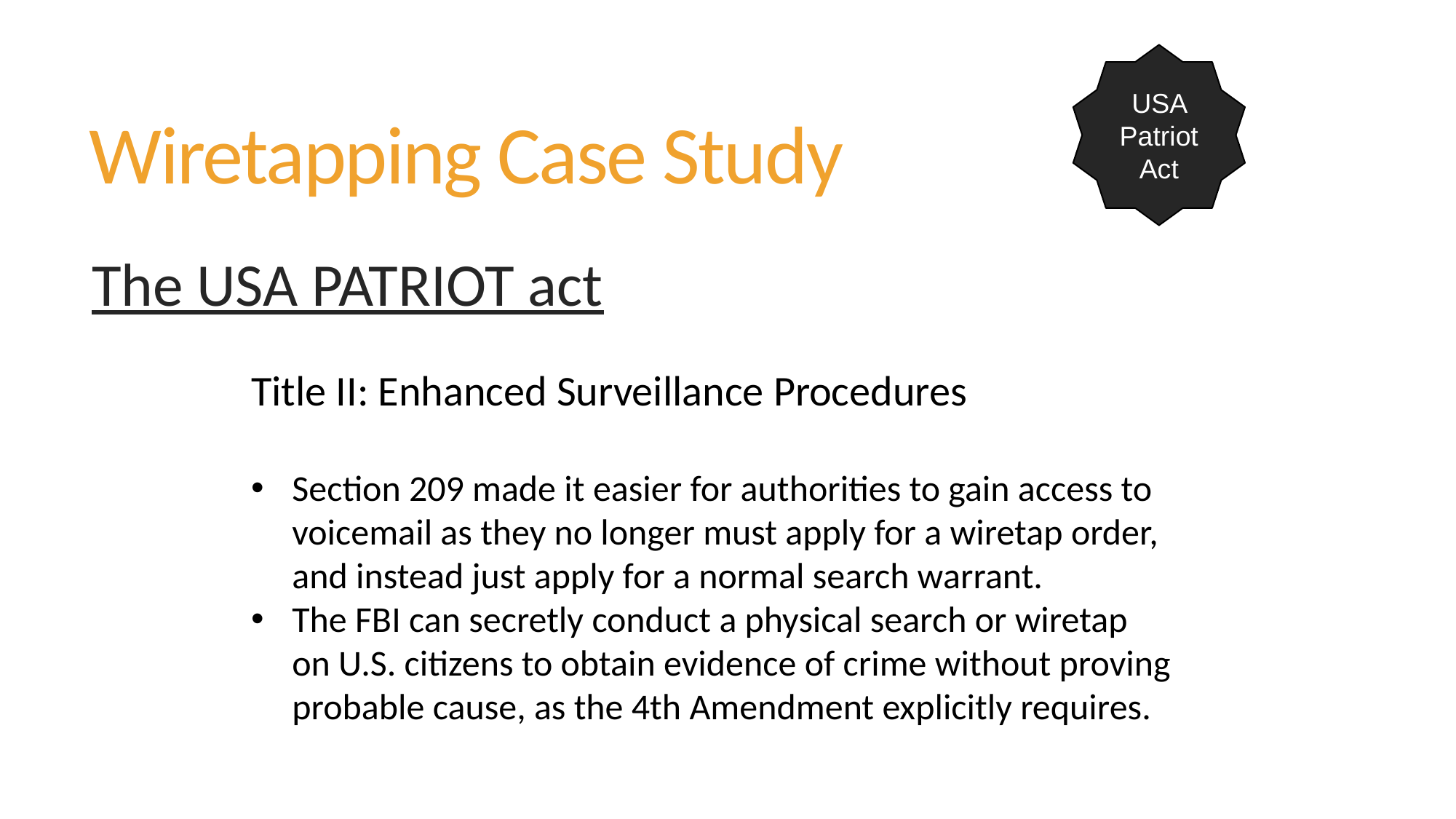

USA Patriot Act
# Wiretapping Case Study
The USA PATRIOT act
Title II: Enhanced Surveillance Procedures

Section 209 made it easier for authorities to gain access to voicemail as they no longer must apply for a wiretap order, and instead just apply for a normal search warrant.
The FBI can secretly conduct a physical search or wiretap on U.S. citizens to obtain evidence of crime without proving probable cause, as the 4th Amendment explicitly requires.